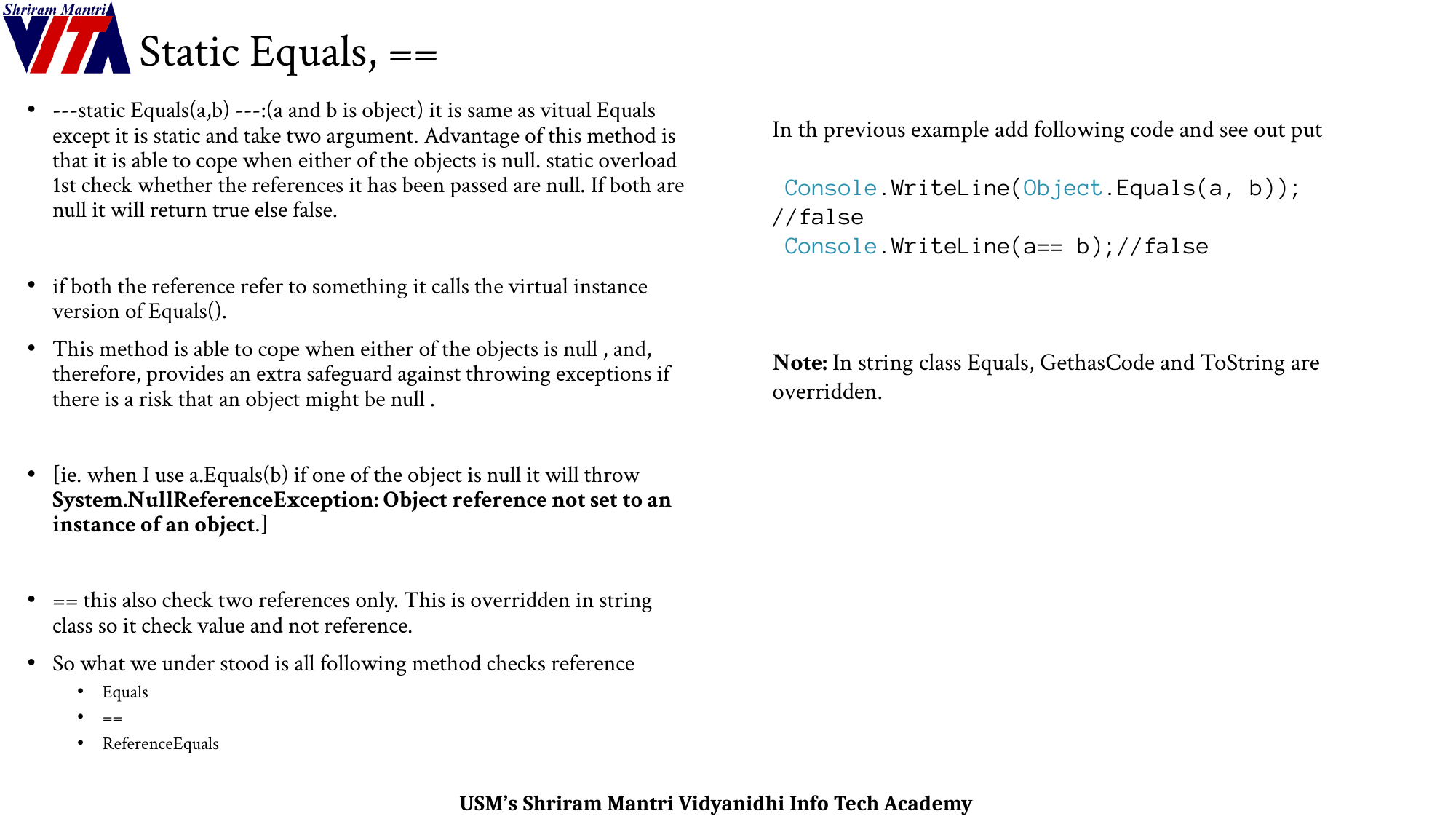

# Static Equals, ==
---static Equals(a,b) ---:(a and b is object) it is same as vitual Equals except it is static and take two argument. Advantage of this method is that it is able to cope when either of the objects is null. static overload 1st check whether the references it has been passed are null. If both are null it will return true else false.

if both the reference refer to something it calls the virtual instance version of Equals().
This method is able to cope when either of the objects is null , and, therefore, provides an extra safeguard against throwing exceptions if there is a risk that an object might be null .

[ie. when I use a.Equals(b) if one of the object is null it will throw   System.NullReferenceException: Object reference not set to an instance of an object.]

== this also check two references only. This is overridden in string class so it check value and not reference.
So what we under stood is all following method checks reference
Equals
==
ReferenceEquals

In th previous example add following code and see out put

 Console.WriteLine(Object.Equals(a, b)); //false
 Console.WriteLine(a== b);//false

Note: In string class Equals, GethasCode and ToString are overridden.